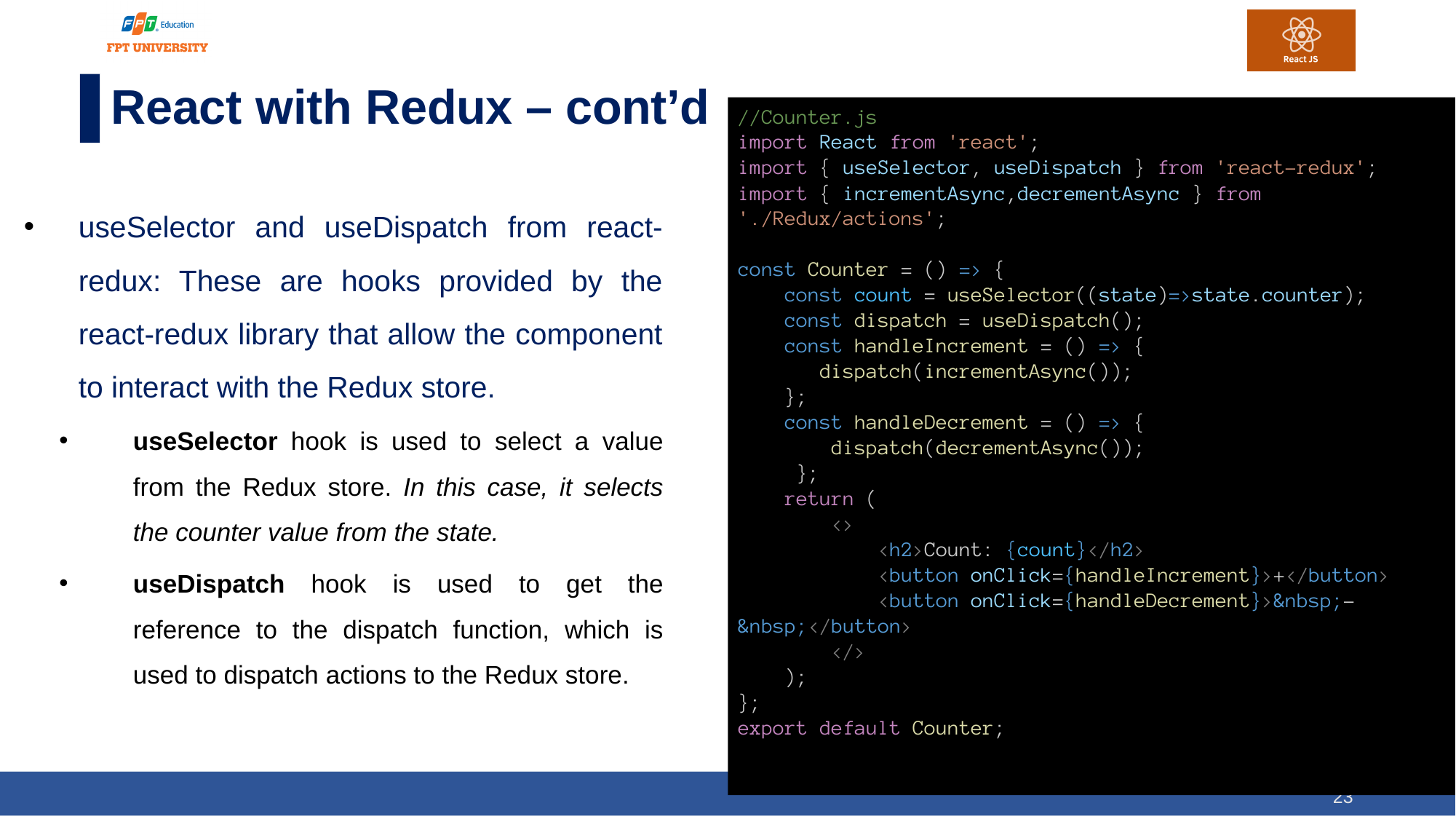

# React with Redux – cont’d
//Counter.js
import React from 'react';
import { useSelector, useDispatch } from 'react-redux';
import { incrementAsync,decrementAsync } from './Redux/actions';
const Counter = () => {
    const count = useSelector((state)=>state.counter);
    const dispatch = useDispatch();
    const handleIncrement = () => {
       dispatch(incrementAsync());
    };
    const handleDecrement = () => {
        dispatch(decrementAsync());
     };
    return (
        <>
            <h2>Count: {count}</h2>
            <button onClick={handleIncrement}>+</button>
            <button onClick={handleDecrement}>&nbsp;-&nbsp;</button>
        </>
    );
};
export default Counter;

useSelector and useDispatch from react-redux: These are hooks provided by the react-redux library that allow the component to interact with the Redux store.
useSelector hook is used to select a value from the Redux store. In this case, it selects the counter value from the state.
useDispatch hook is used to get the reference to the dispatch function, which is used to dispatch actions to the Redux store.
23